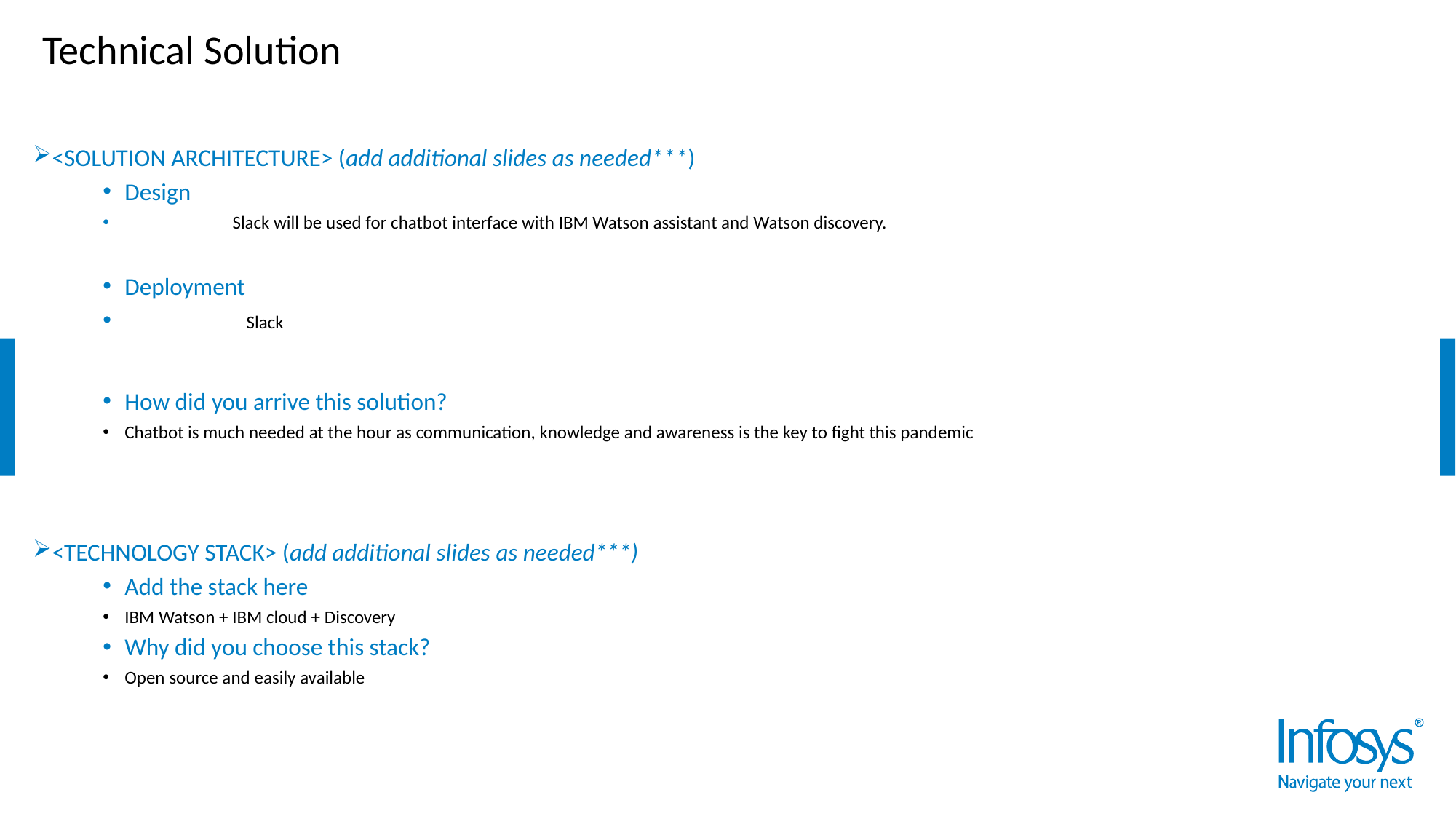

# Technical Solution

<SOLUTION ARCHITECTURE> (add additional slides as needed***)
Design
	Slack will be used for chatbot interface with IBM Watson assistant and Watson discovery.

Deployment
	Slack

How did you arrive this solution?
Chatbot is much needed at the hour as communication, knowledge and awareness is the key to fight this pandemic

<TECHNOLOGY STACK> (add additional slides as needed***)
Add the stack here
IBM Watson + IBM cloud + Discovery
Why did you choose this stack?
Open source and easily available